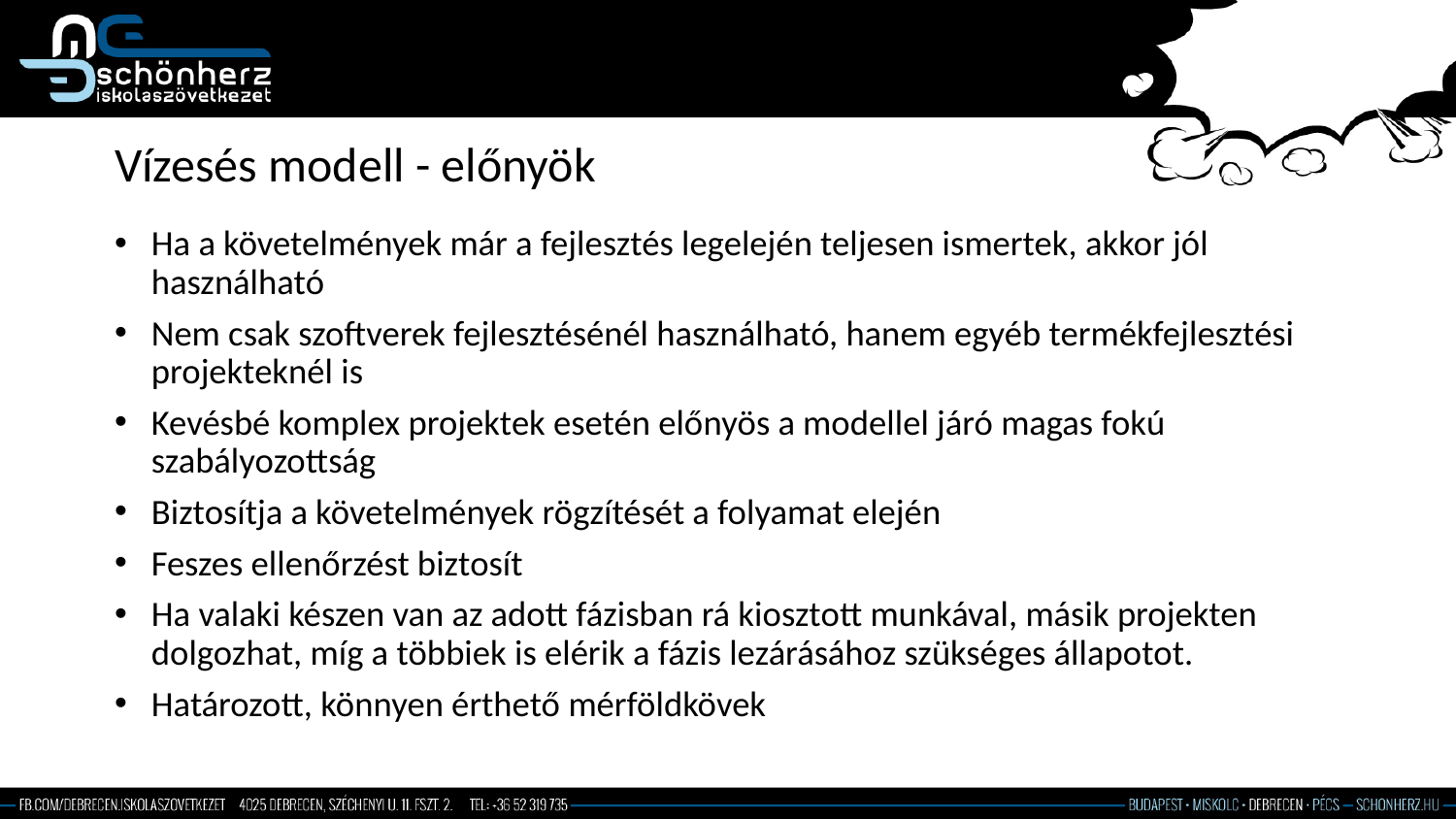

# Vízesés modell - előnyök
Ha a követelmények már a fejlesztés legelején teljesen ismertek, akkor jól használható
Nem csak szoftverek fejlesztésénél használható, hanem egyéb termékfejlesztési projekteknél is
Kevésbé komplex projektek esetén előnyös a modellel járó magas fokú szabályozottság
Biztosítja a követelmények rögzítését a folyamat elején
Feszes ellenőrzést biztosít
Ha valaki készen van az adott fázisban rá kiosztott munkával, másik projekten dolgozhat, míg a többiek is elérik a fázis lezárásához szükséges állapotot.
Határozott, könnyen érthető mérföldkövek